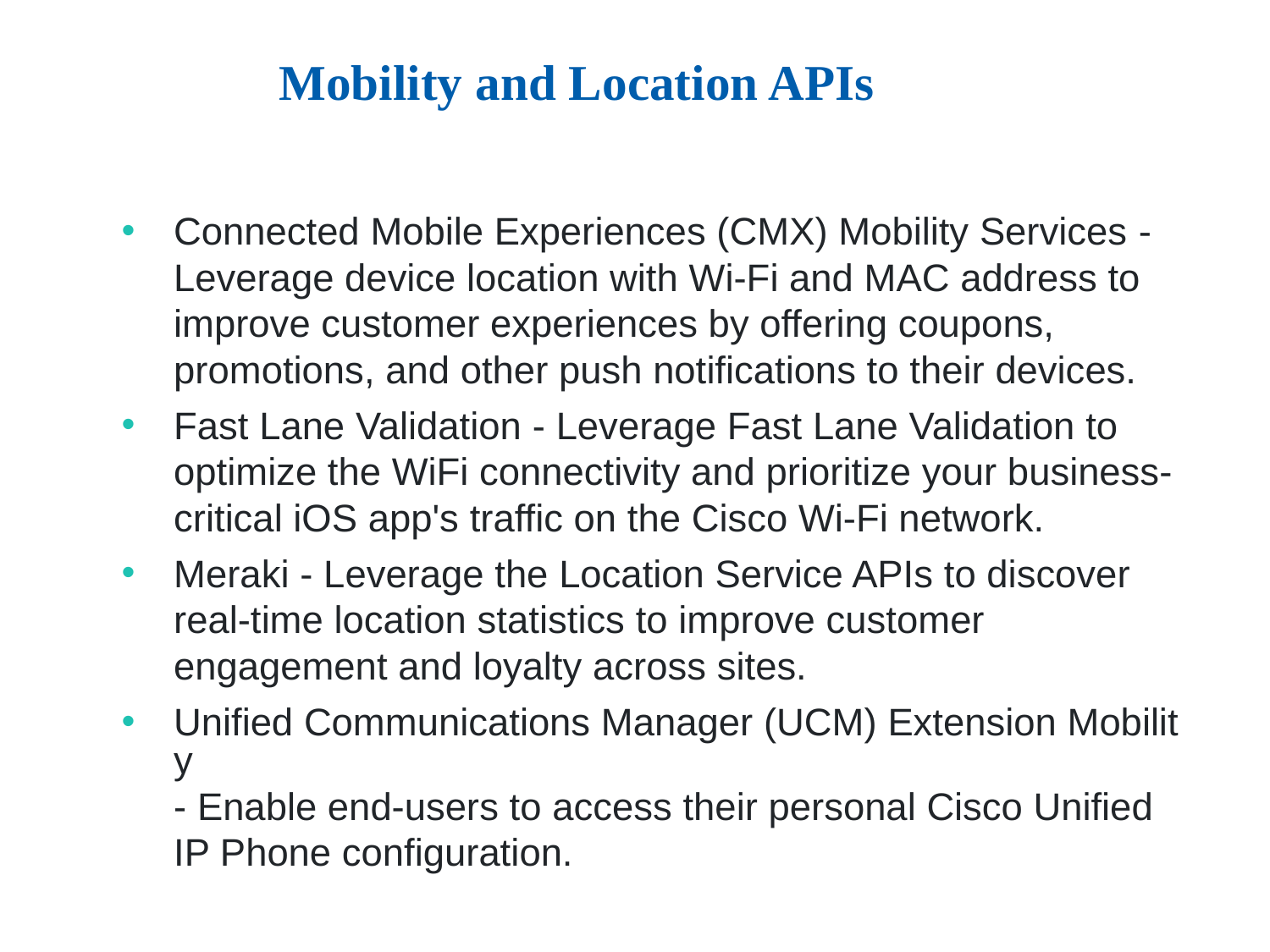

# Mobility and Location APIs
Connected Mobile Experiences (CMX) Mobility Services - Leverage device location with Wi-Fi and MAC address to improve customer experiences by offering coupons, promotions, and other push notifications to their devices.
Fast Lane Validation - Leverage Fast Lane Validation to optimize the WiFi connectivity and prioritize your business-critical iOS app's traffic on the Cisco Wi-Fi network.
Meraki - Leverage the Location Service APIs to discover real-time location statistics to improve customer engagement and loyalty across sites.
Unified Communications Manager (UCM) Extension Mobility - Enable end-users to access their personal Cisco Unified IP Phone configuration.